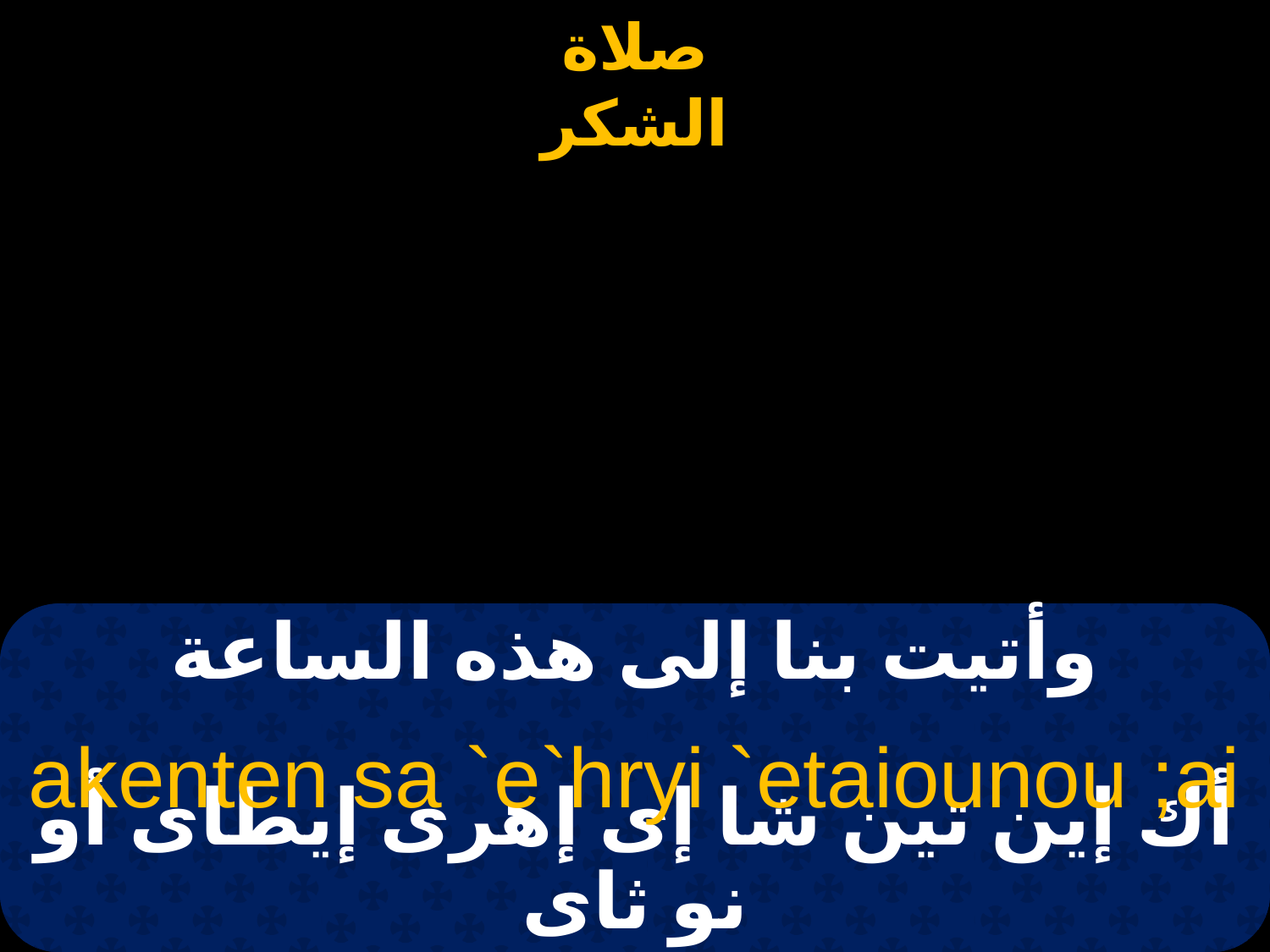

# وأتيت بنا إلى هذه الساعة
akenten sa `e`hryi `etaiounou ;ai
أك إين تين شا إى إهرى إيطاى أو نو ثاى